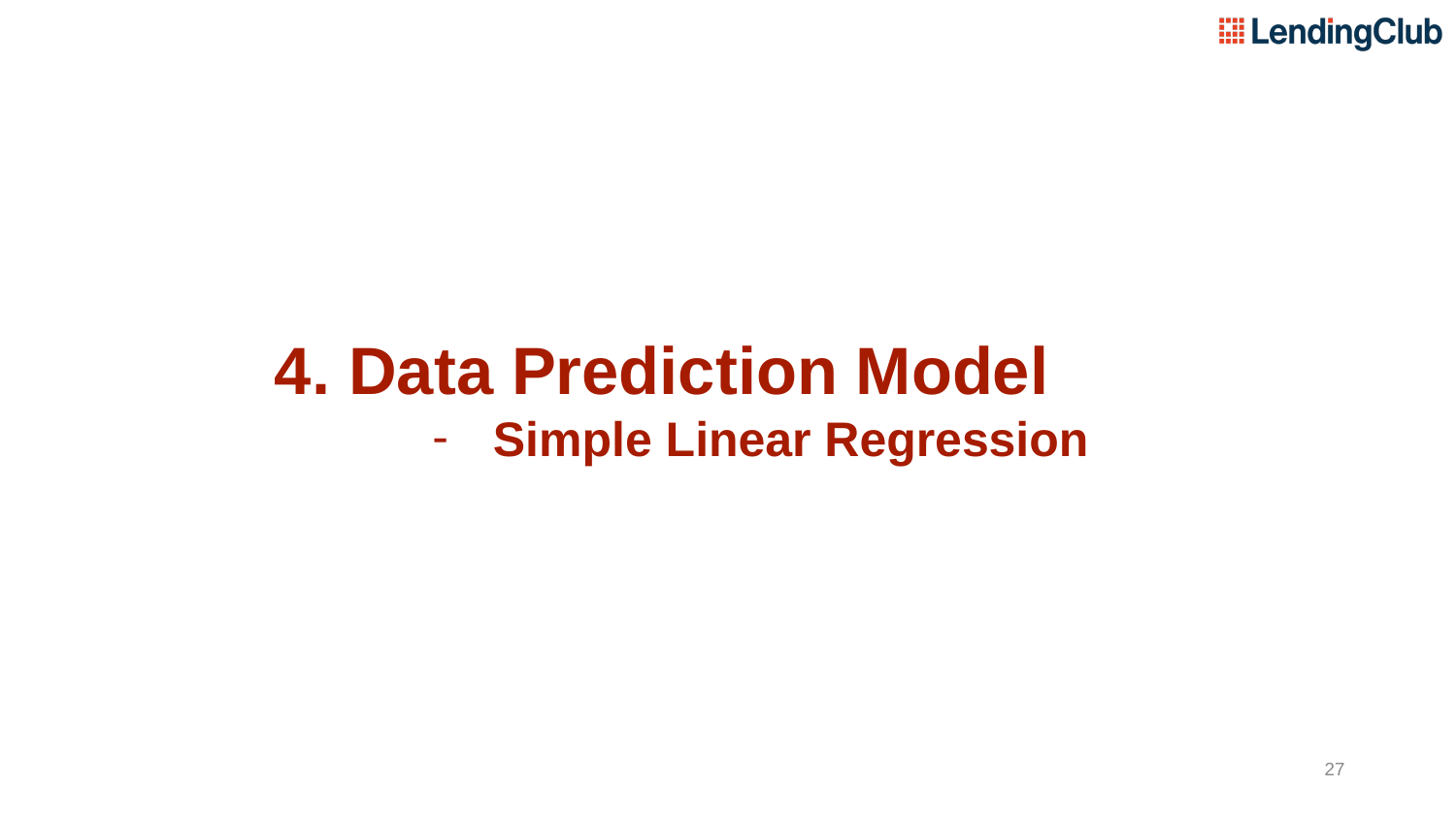

4. Data Prediction Model
Simple Linear Regression
27